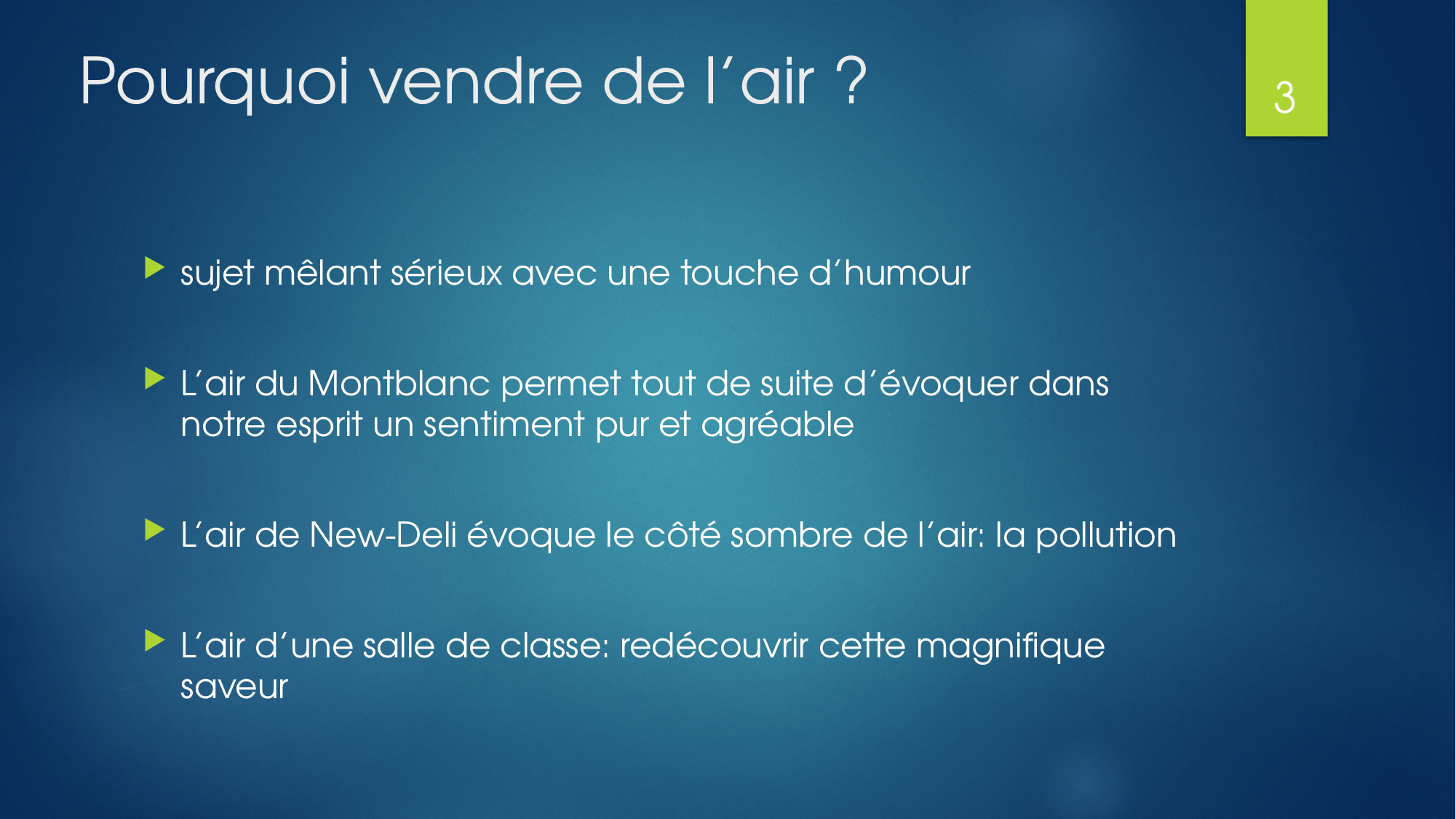

# Pourquoi vendre de l’air ?
3
sujet mêlant sérieux avec une touche d’humour

L’air du Montblanc permet tout de suite d’évoquer dans notre esprit un sentiment pur et agréable

L’air de New-Deli évoque le côté sombre de l’air: la pollution

L’air d’une salle de classe: redécouvrir cette magnifique saveur